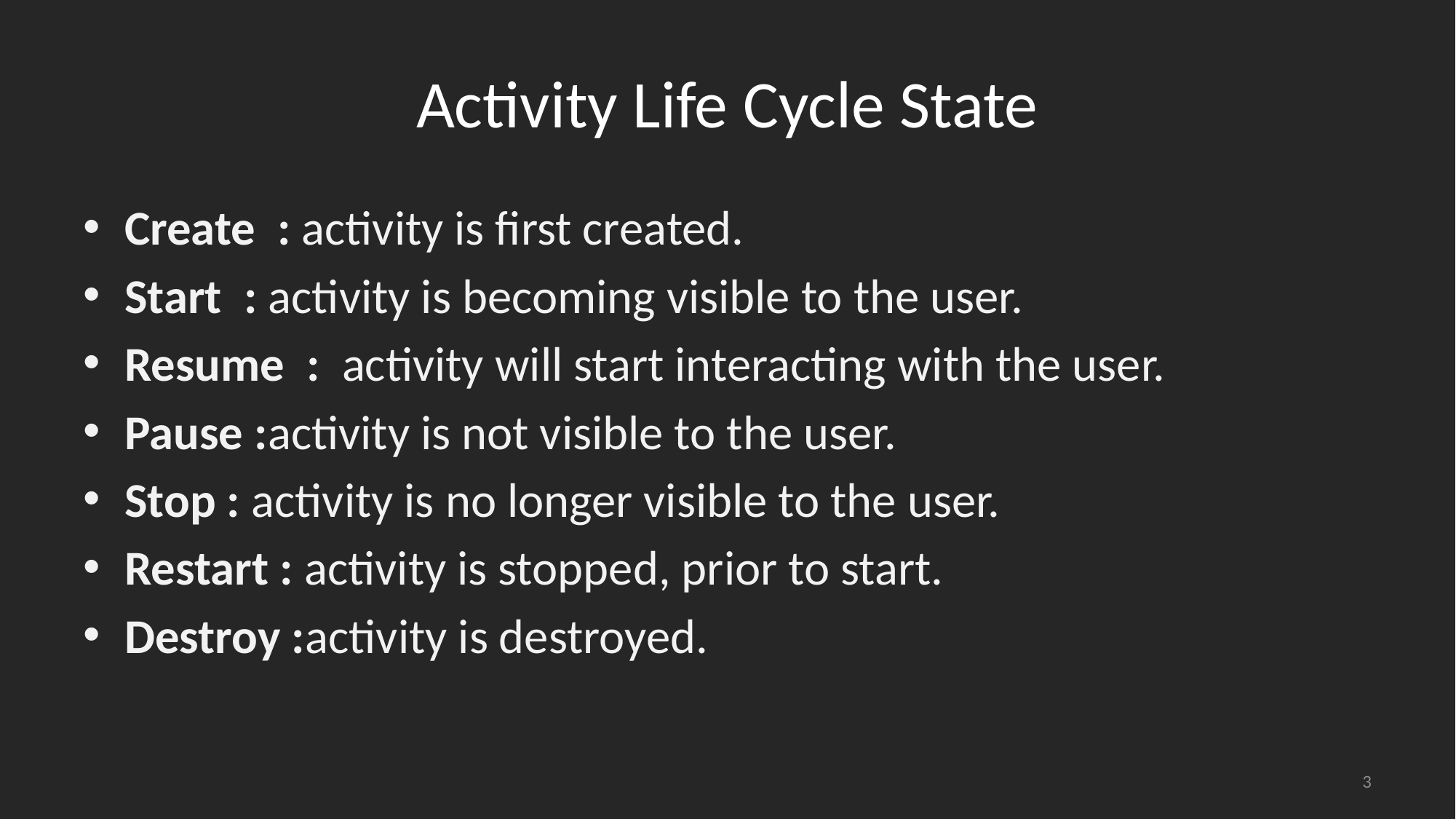

# Activity Life Cycle State
Create  : activity is first created.
Start  : activity is becoming visible to the user.
Resume  :  activity will start interacting with the user.
Pause :activity is not visible to the user.
Stop : activity is no longer visible to the user.
Restart : activity is stopped, prior to start.
Destroy :activity is destroyed.
3